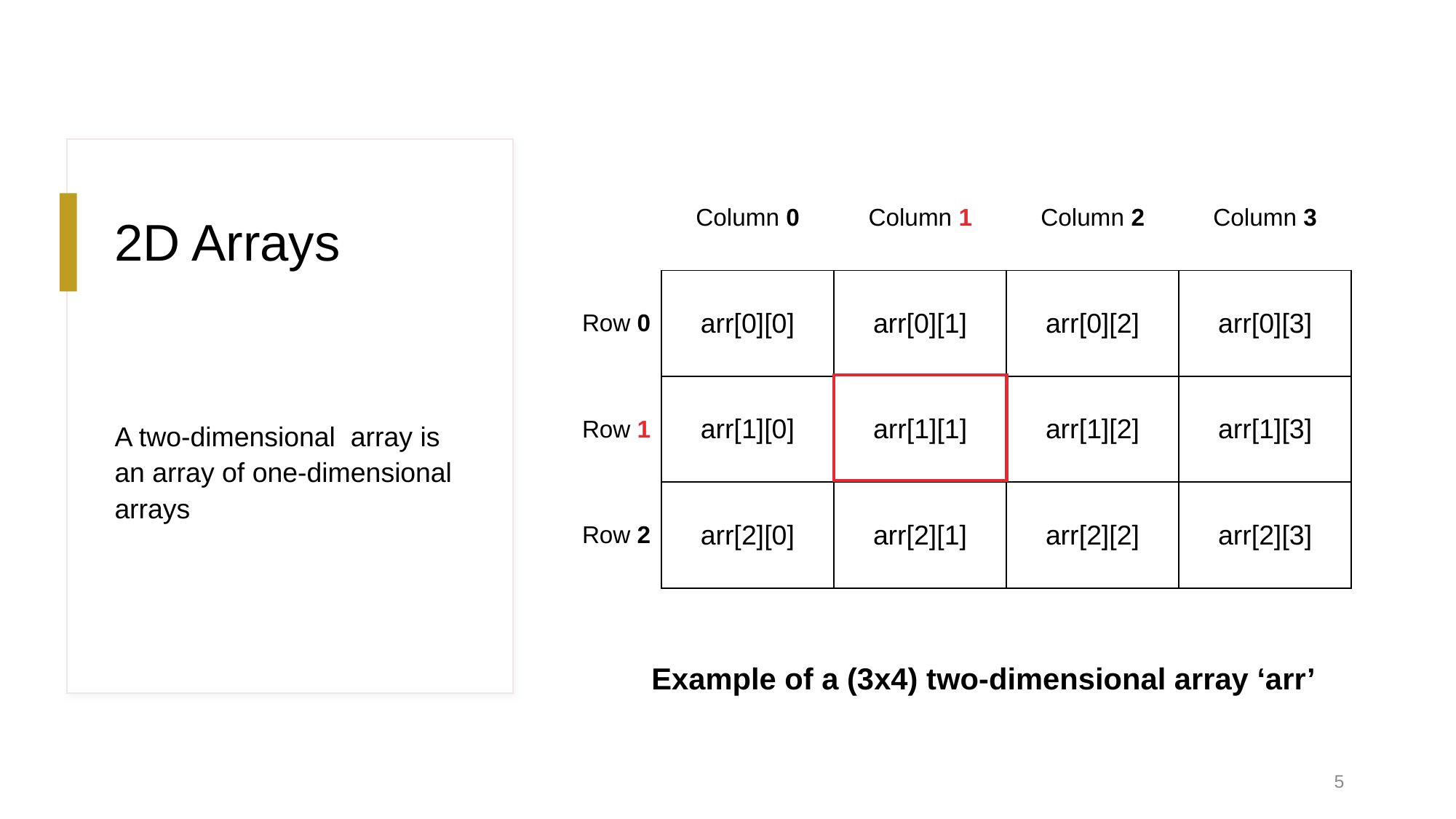

|  | Column 0 | Column 1 | Column 2 | Column 3 |
| --- | --- | --- | --- | --- |
| Row 0 | arr[0][0] | arr[0][1] | arr[0][2] | arr[0][3] |
| Row 1 | arr[1][0] | arr[1][1] | arr[1][2] | arr[1][3] |
| Row 2 | arr[2][0] | arr[2][1] | arr[2][2] | arr[2][3] |
# 2D Arrays
arr[1][1]
A two-dimensional  array is an array of one-dimensional arrays
Example of a (3x4) two-dimensional array ‘arr’
5